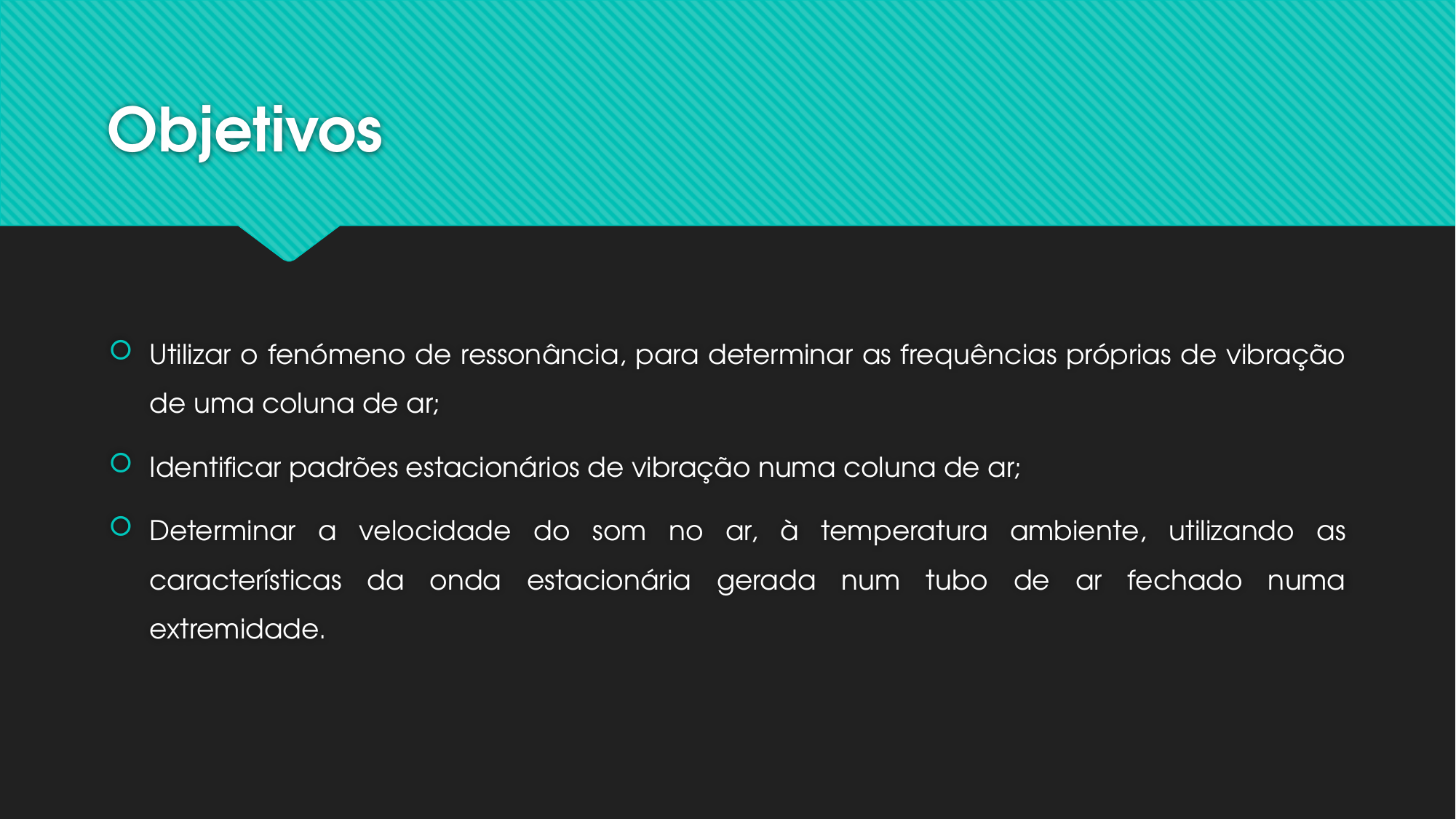

# Objetivos
Utilizar o fenómeno de ressonância, para determinar as frequências próprias de vibração de uma coluna de ar;
Identificar padrões estacionários de vibração numa coluna de ar;
Determinar a velocidade do som no ar, à temperatura ambiente, utilizando as características da onda estacionária gerada num tubo de ar fechado numa extremidade.